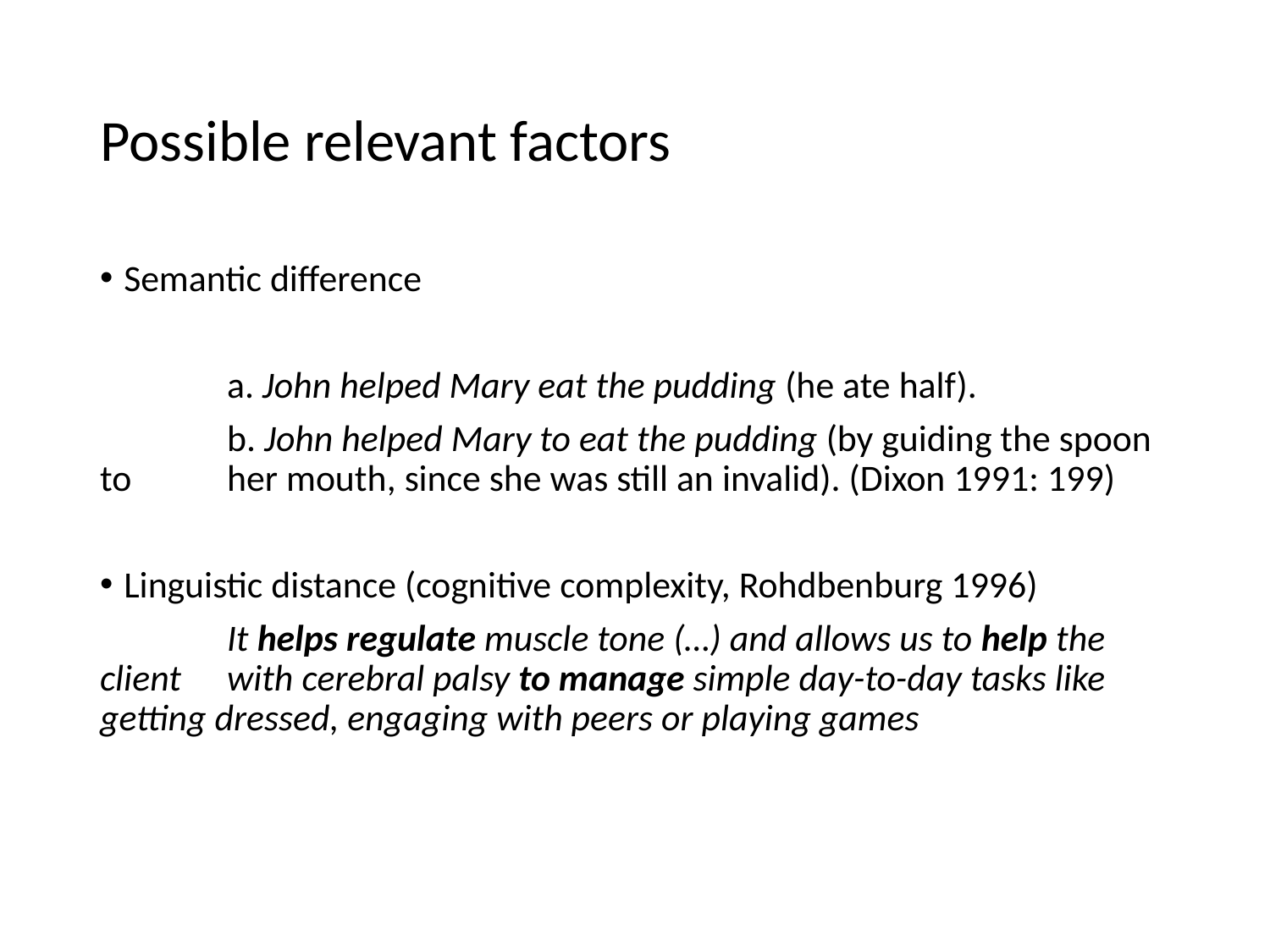

# Possible relevant factors
Semantic difference

	a. John helped Mary eat the pudding (he ate half).
	b. John helped Mary to eat the pudding (by guiding the spoon to 	her mouth, since she was still an invalid). (Dixon 1991: 199)

Linguistic distance (cognitive complexity, Rohdbenburg 1996)
	It helps regulate muscle tone (…) and allows us to help the client 	with cerebral palsy to manage simple day-to-day tasks like 	getting dressed, engaging with peers or playing games